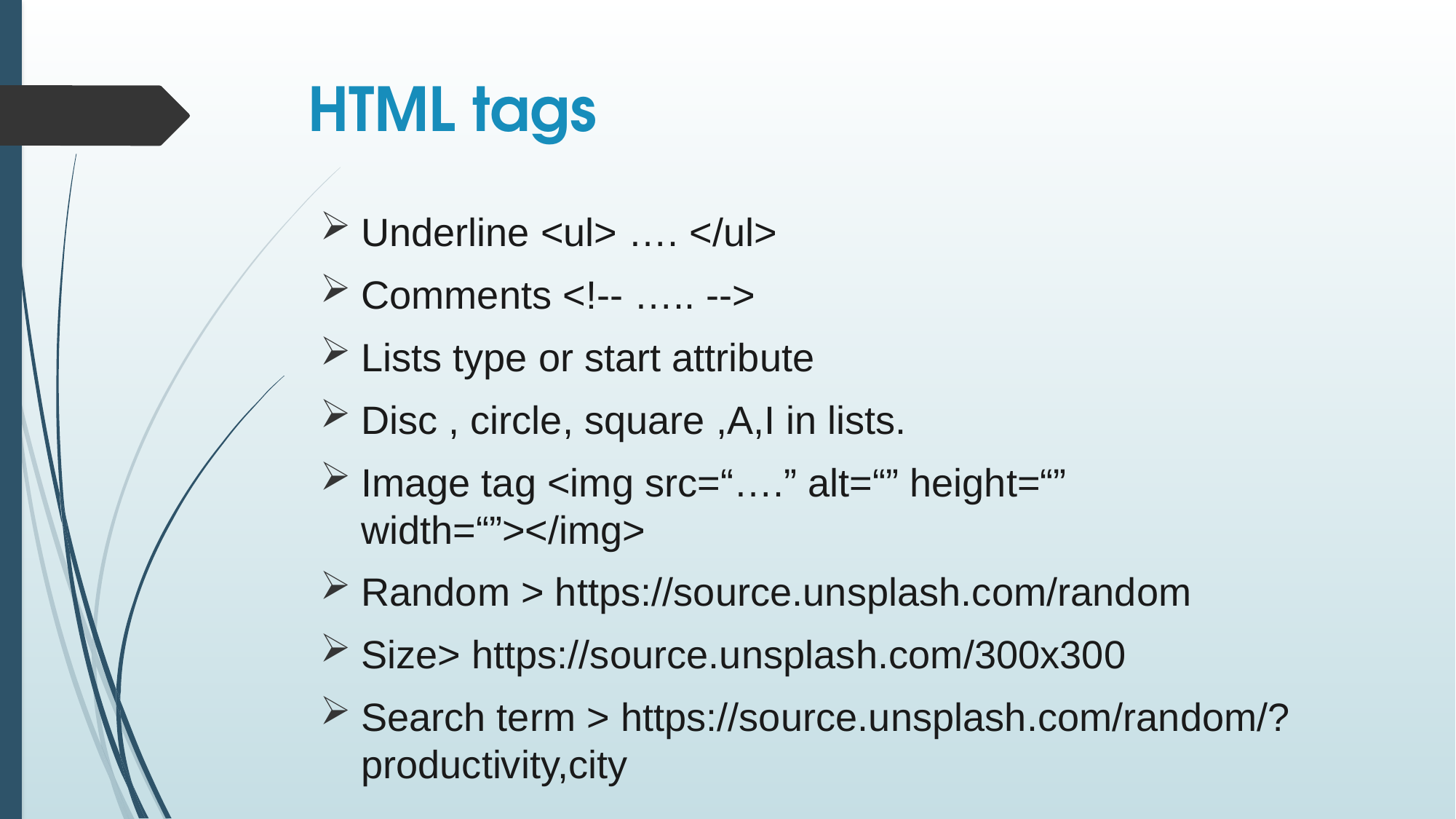

# HTML tags
Underline <ul> …. </ul>
Comments <!-- ….. -->
Lists type or start attribute
Disc , circle, square ,A,I in lists.
Image tag <img src=“….” alt=“” height=“” width=“”></img>
Random > https://source.unsplash.com/random
Size> https://source.unsplash.com/300x300
Search term > https://source.unsplash.com/random/?productivity,city